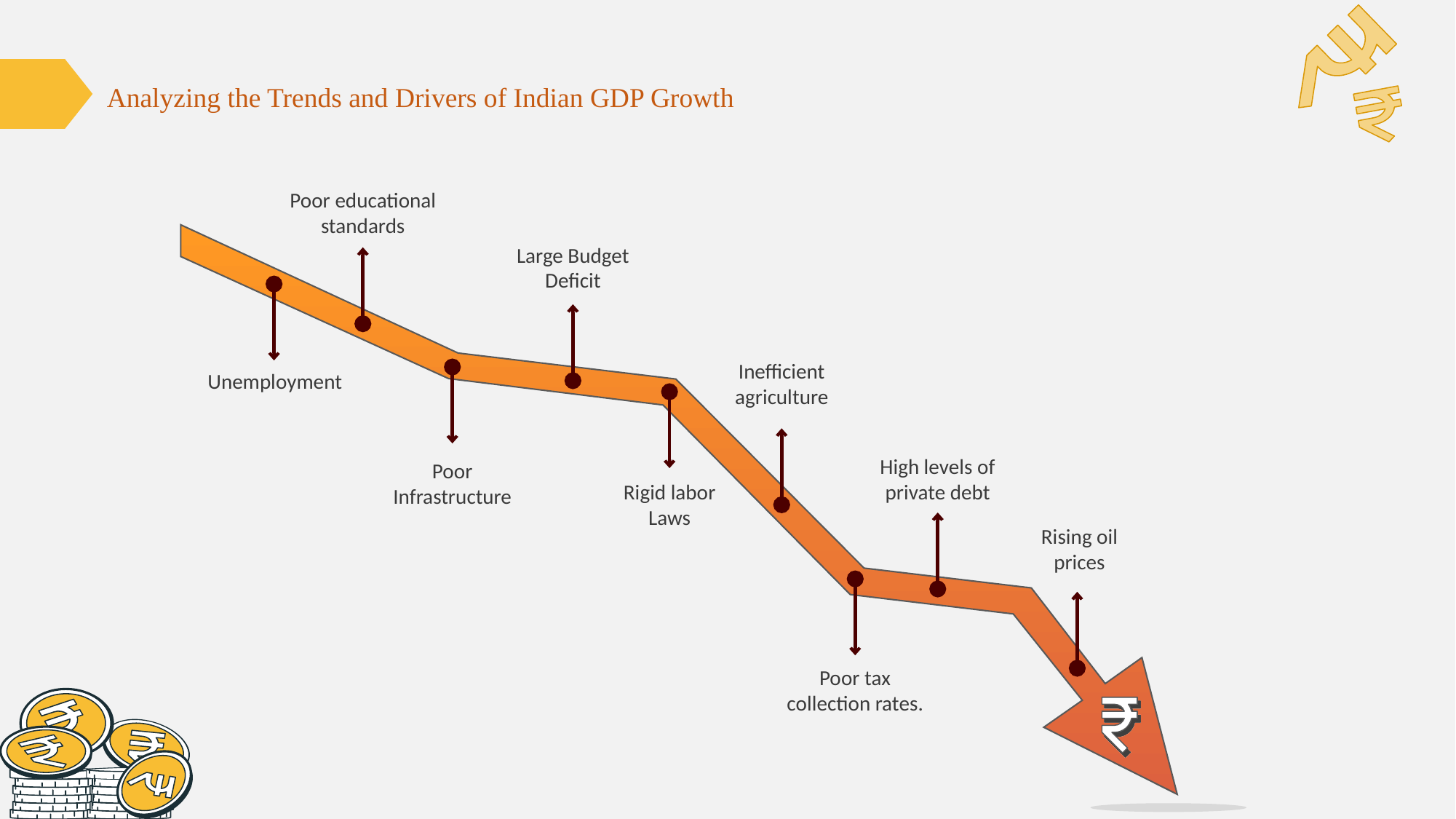

Analyzing the Trends and Drivers of Indian GDP Growth
Poor educational standards

Large Budget Deficit
Inefficient agriculture
Unemployment
High levels of private debt
Poor Infrastructure
Rigid labor Laws
Rising oil prices
Poor tax collection rates.